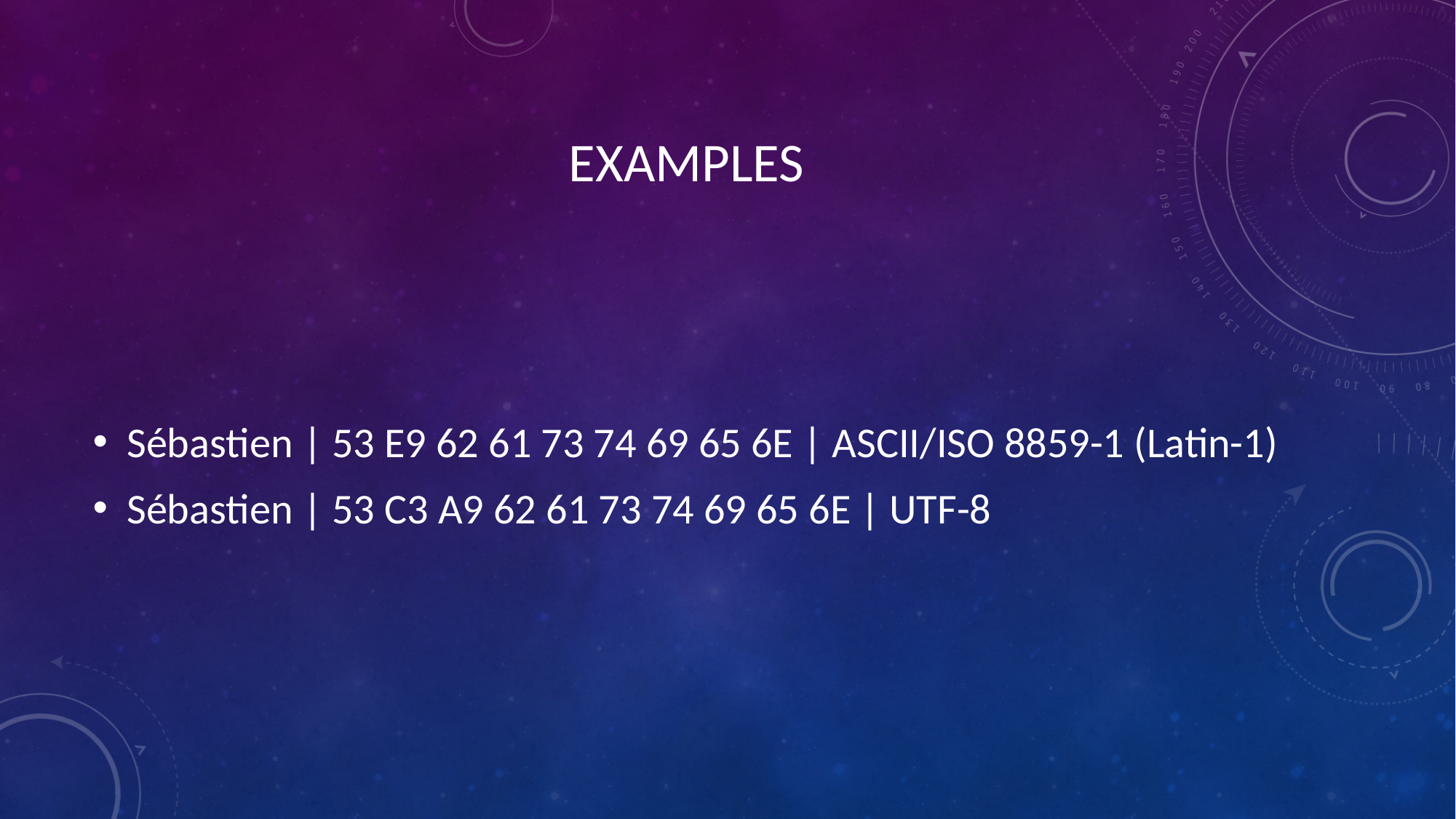

# EXAMPLES
Sébastien | 53 E9 62 61 73 74 69 65 6E | ASCII/ISO 8859-1 (Latin-1)
Sébastien | 53 C3 A9 62 61 73 74 69 65 6E | UTF-8